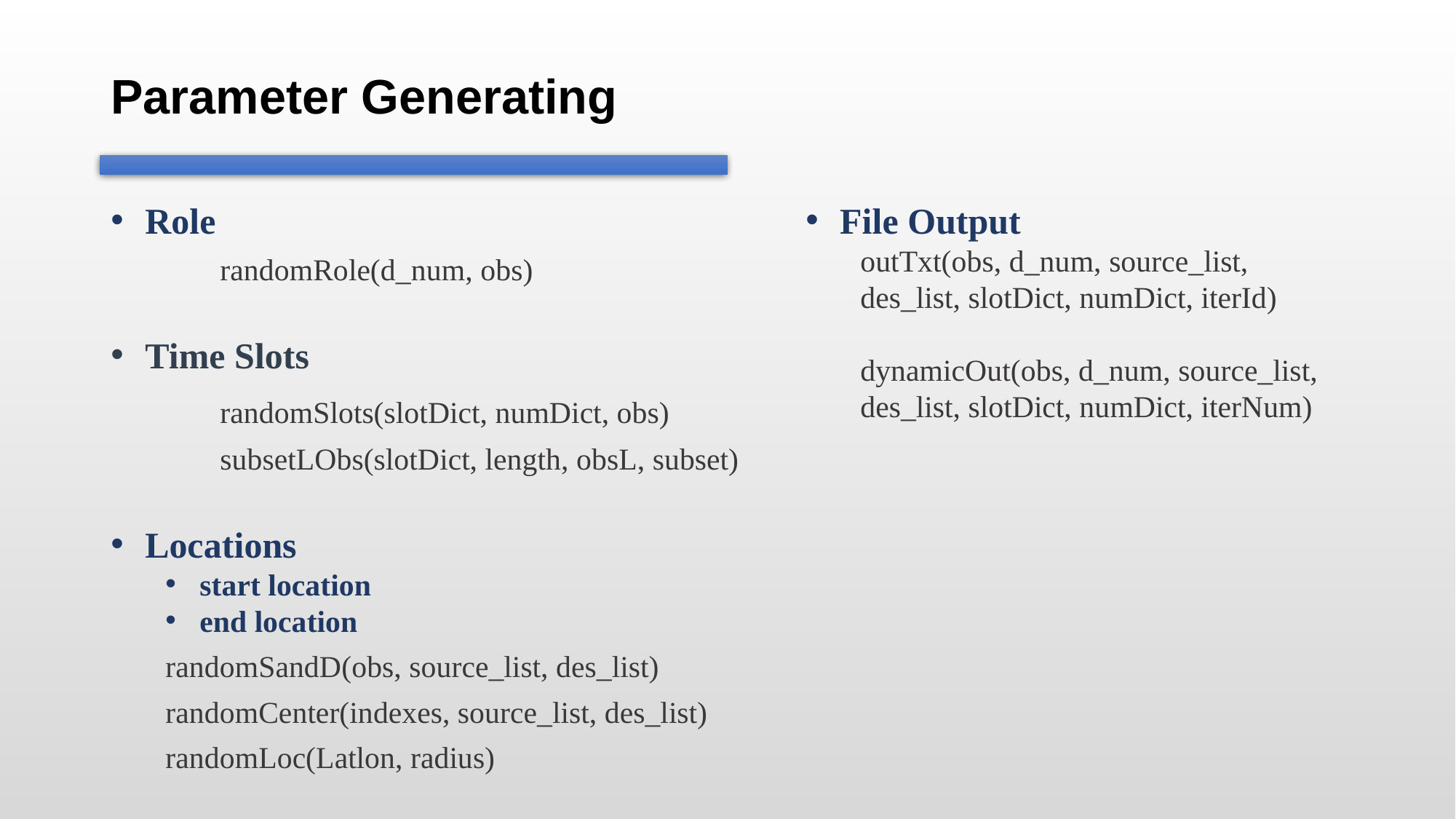

# Parameter Generating
Role
	randomRole(d_num, obs)

Time Slots
	randomSlots(slotDict, numDict, obs)
	subsetLObs(slotDict, length, obsL, subset)

Locations
start location
end location
randomSandD(obs, source_list, des_list)
randomCenter(indexes, source_list, des_list)
randomLoc(Latlon, radius)

File Output
outTxt(obs, d_num, source_list, des_list, slotDict, numDict, iterId)

dynamicOut(obs, d_num, source_list, des_list, slotDict, numDict, iterNum)